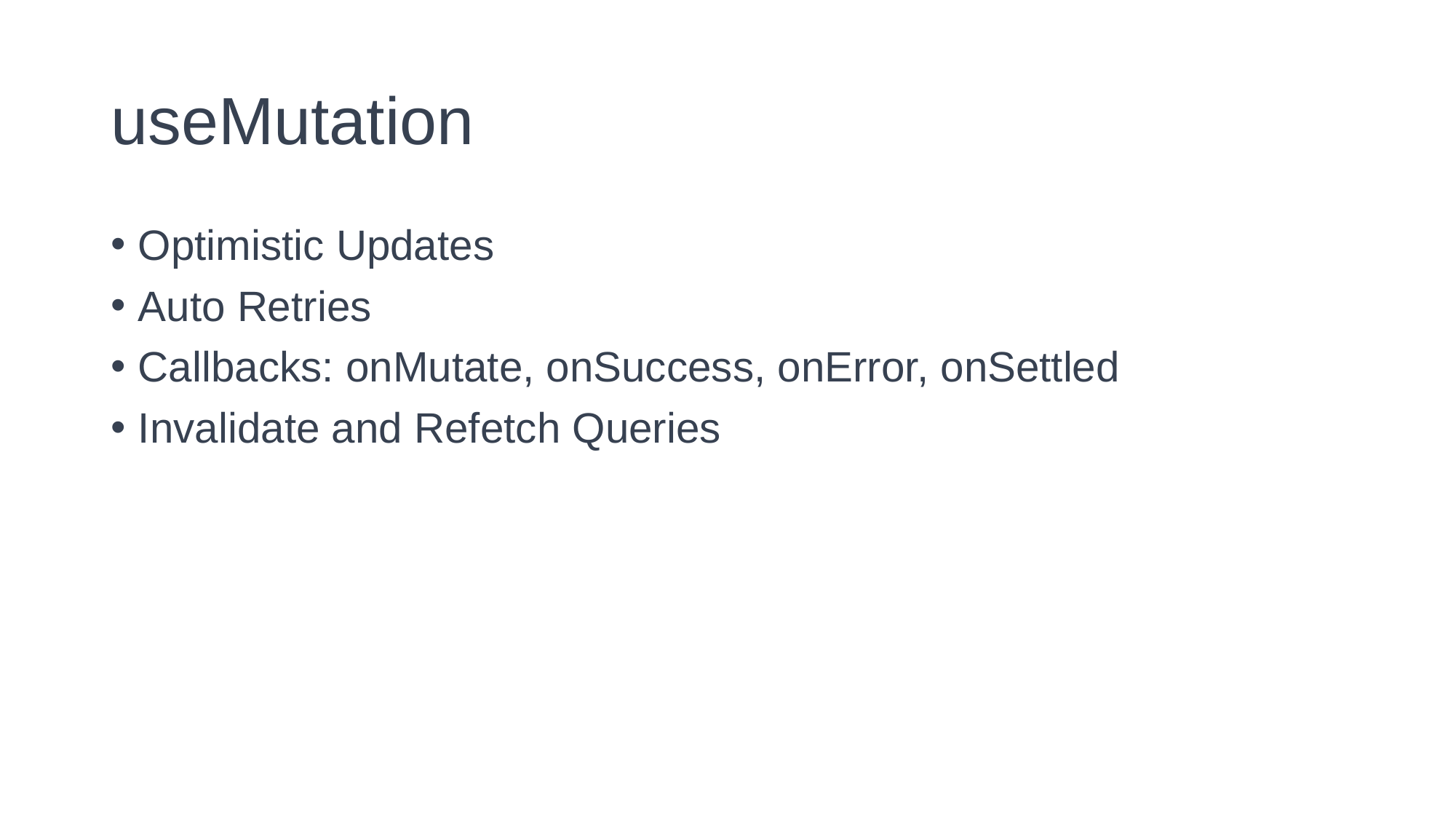

# useMutation
Optimistic Updates
Auto Retries
Callbacks: onMutate, onSuccess, onError, onSettled
Invalidate and Refetch Queries